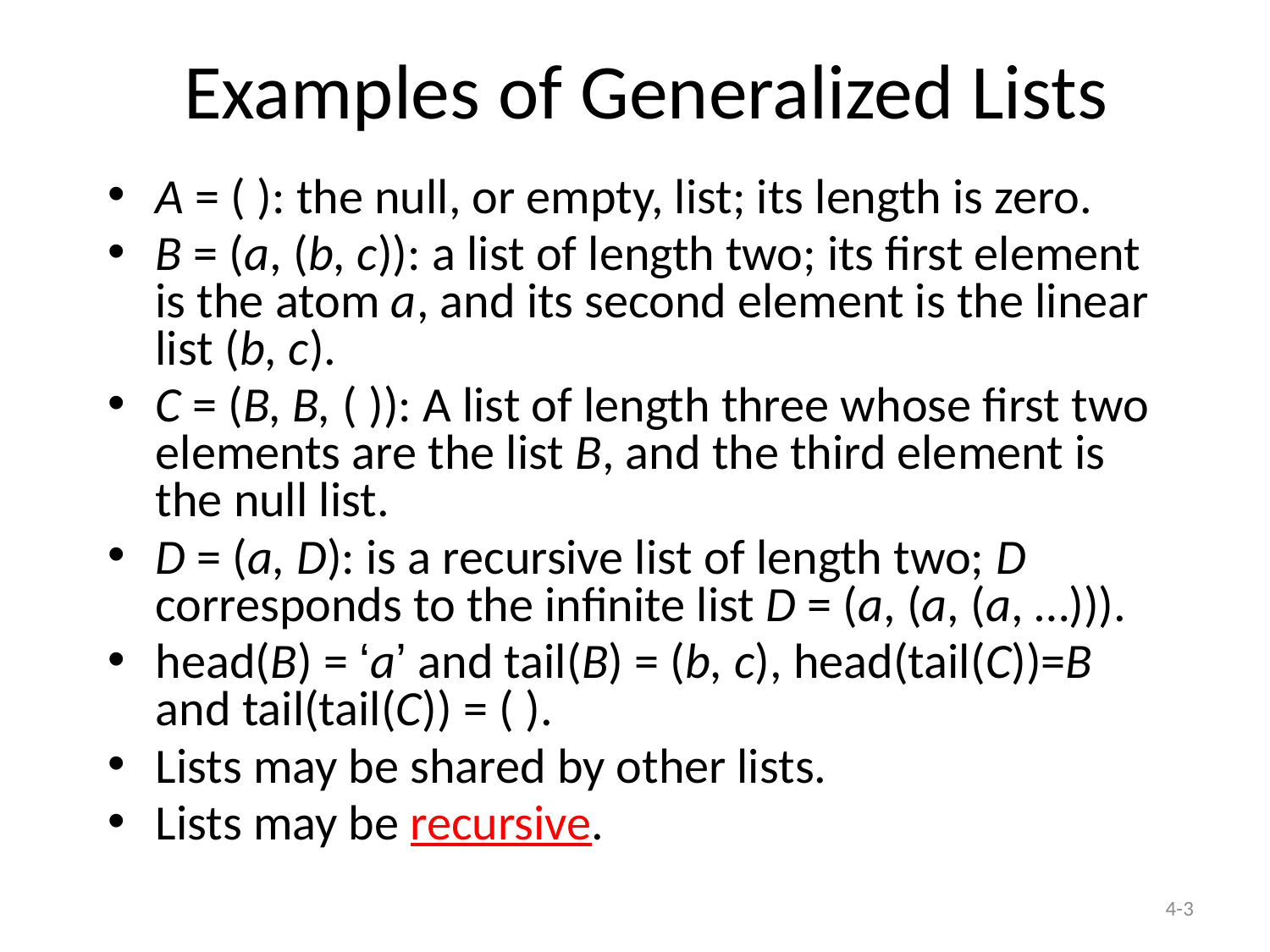

Examples of Generalized Lists
A = ( ): the null, or empty, list; its length is zero.
B = (a, (b, c)): a list of length two; its first element is the atom a, and its second element is the linear list (b, c).
C = (B, B, ( )): A list of length three whose first two elements are the list B, and the third element is the null list.
D = (a, D): is a recursive list of length two; D corresponds to the infinite list D = (a, (a, (a, …))).
head(B) = ‘a’ and tail(B) = (b, c), head(tail(C))=B and tail(tail(C)) = ( ).
Lists may be shared by other lists.
Lists may be recursive.
4-3